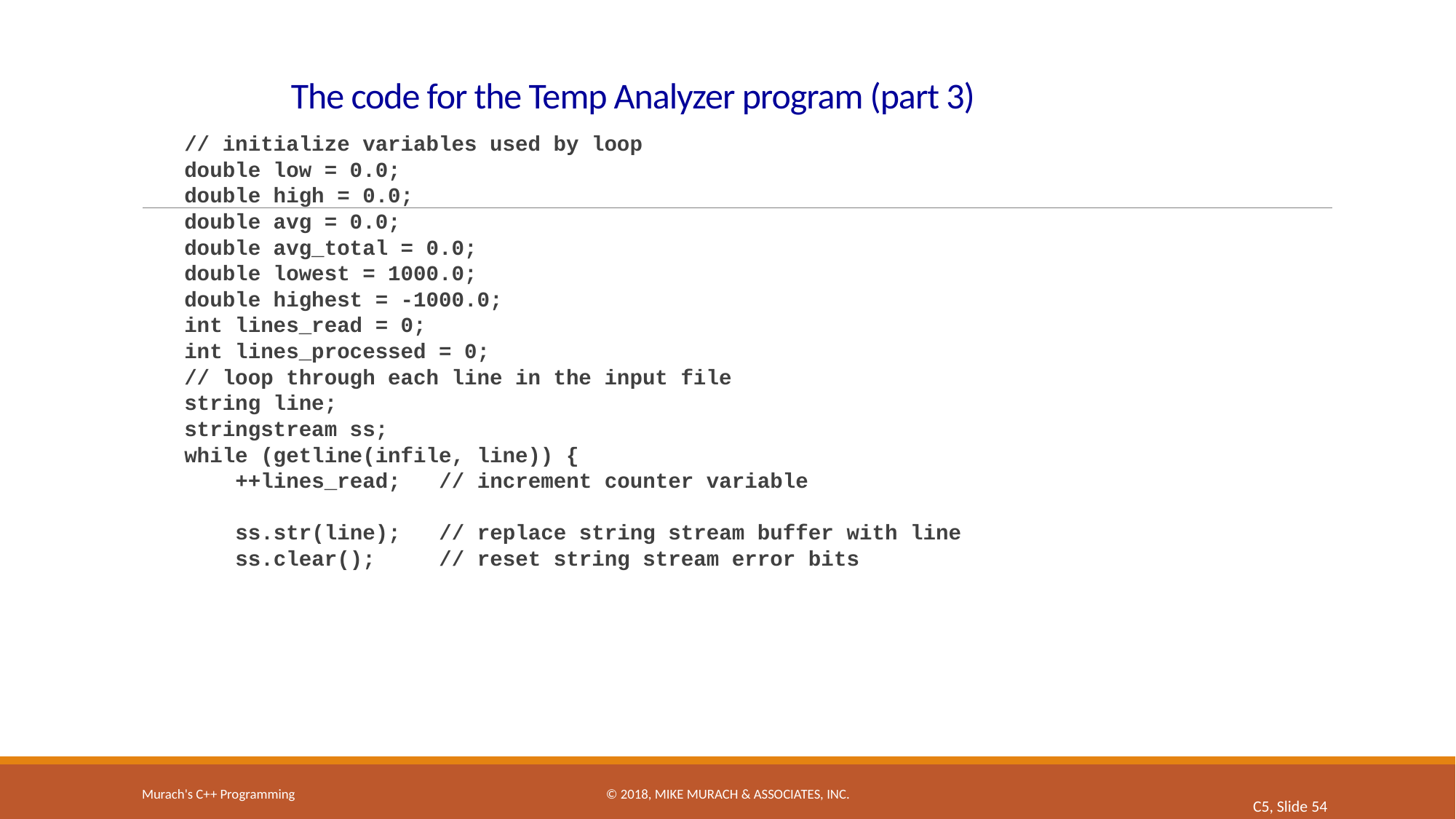

# The code for the Temp Analyzer program (part 3)
    // initialize variables used by loop
    double low = 0.0;
    double high = 0.0;
    double avg = 0.0;
    double avg_total = 0.0;
    double lowest = 1000.0;
    double highest = -1000.0;
    int lines_read = 0;
    int lines_processed = 0;
    // loop through each line in the input file
    string line;
    stringstream ss;
    while (getline(infile, line)) {
        ++lines_read;   // increment counter variable

        ss.str(line);   // replace string stream buffer with line
        ss.clear();     // reset string stream error bits
Murach's C++ Programming
© 2018, Mike Murach & Associates, Inc.

C5, Slide 54